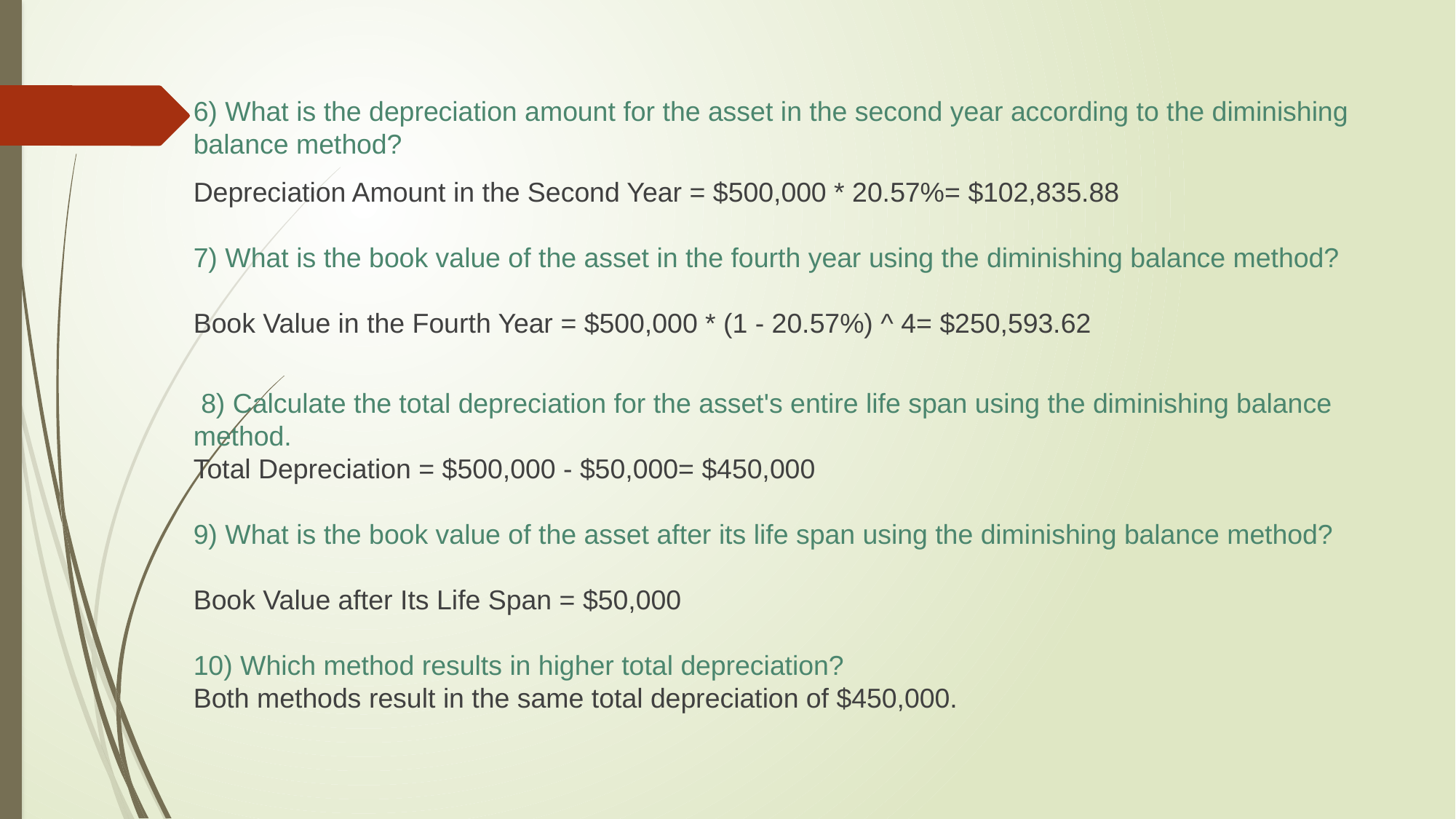

6) What is the depreciation amount for the asset in the second year according to the diminishing balance method?
Depreciation Amount in the Second Year = $500,000 * 20.57%= $102,835.88
7) What is the book value of the asset in the fourth year using the diminishing balance method?
Book Value in the Fourth Year = $500,000 * (1 - 20.57%) ^ 4= $250,593.62
 8) Calculate the total depreciation for the asset's entire life span using the diminishing balance method.
Total Depreciation = $500,000 - $50,000= $450,000
9) What is the book value of the asset after its life span using the diminishing balance method?
Book Value after Its Life Span = $50,000
10) Which method results in higher total depreciation?
Both methods result in the same total depreciation of $450,000.